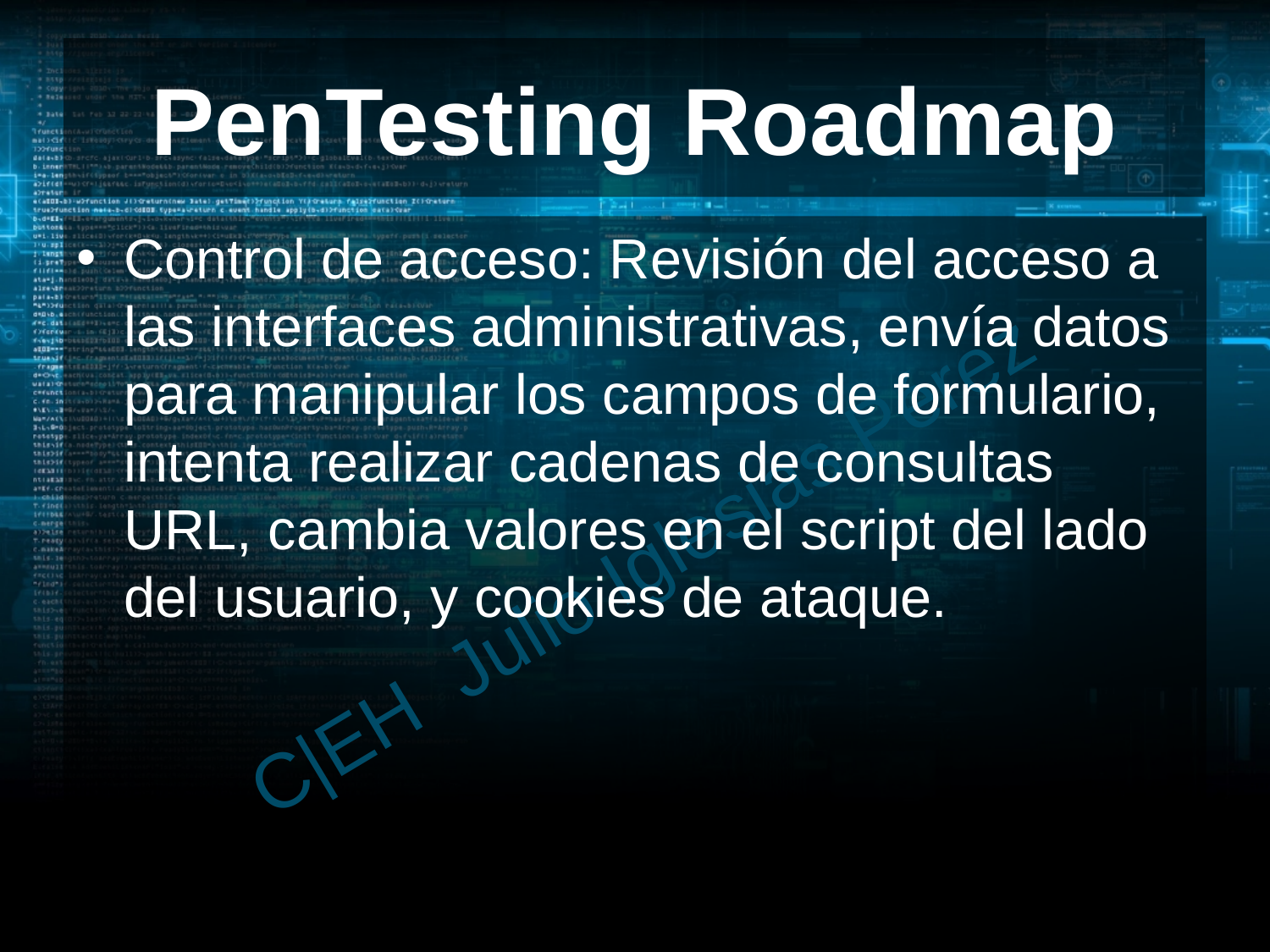

# PenTesting Roadmap
Control de acceso: Revisión del acceso a las interfaces administrativas, envía datos para manipular los campos de formulario, intenta realizar cadenas de consultas URL, cambia valores en el script del lado del usuario, y cookies de ataque.

C|EH  Julio Iglesias Pérez